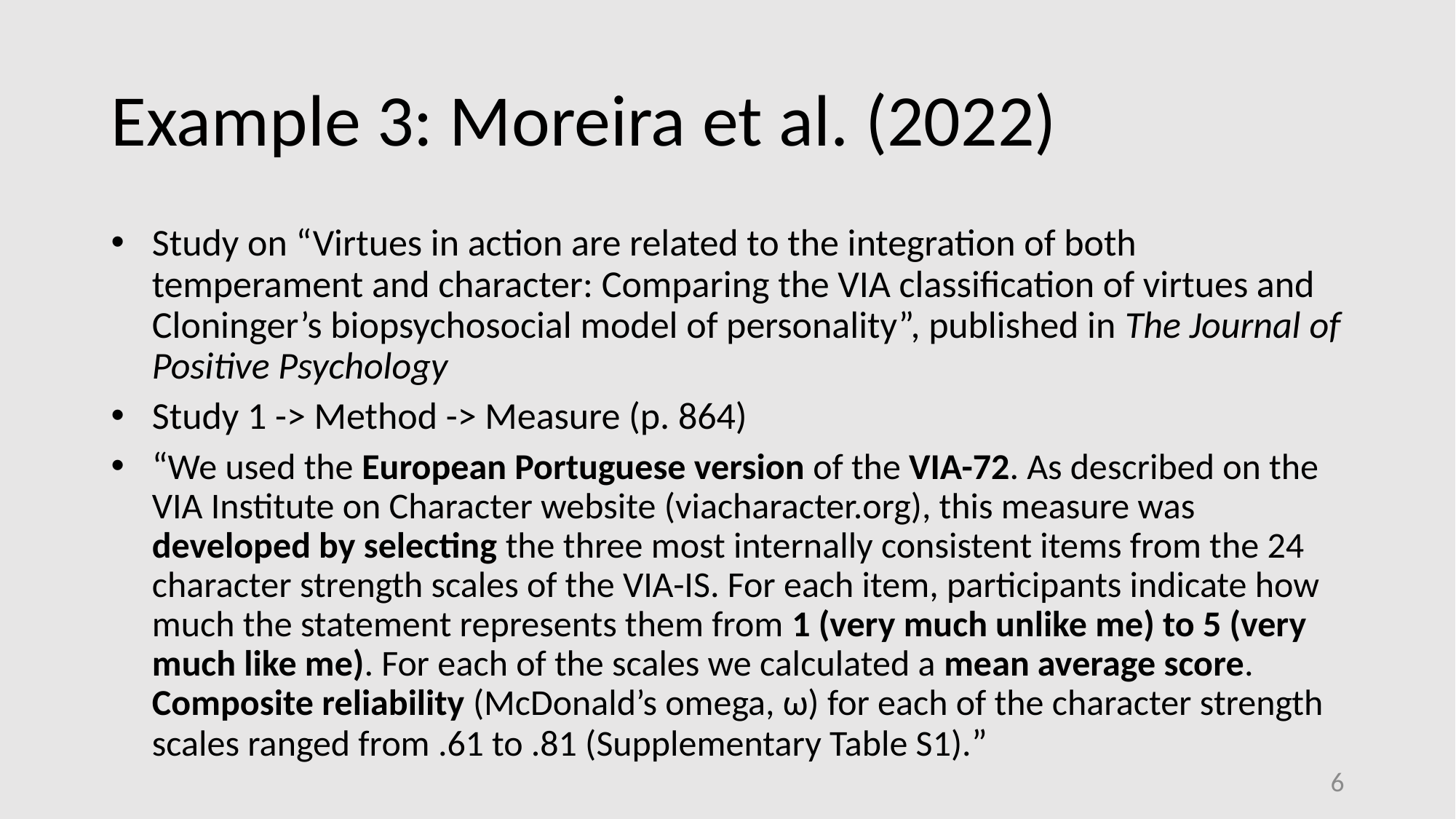

# Example 3: Moreira et al. (2022)
Study on “Virtues in action are related to the integration of both temperament and character: Comparing the VIA classification of virtues and Cloninger’s biopsychosocial model of personality”, published in The Journal of Positive Psychology
Study 1 -> Method -> Measure (p. 864)
“We used the European Portuguese version of the VIA-72. As described on the VIA Institute on Character website (viacharacter.org), this measure was developed by selecting the three most internally consistent items from the 24 character strength scales of the VIA-IS. For each item, participants indicate how much the statement represents them from 1 (very much unlike me) to 5 (very much like me). For each of the scales we calculated a mean average score. Composite reliability (McDonald’s omega, ω) for each of the character strength scales ranged from .61 to .81 (Supplementary Table S1).”
6